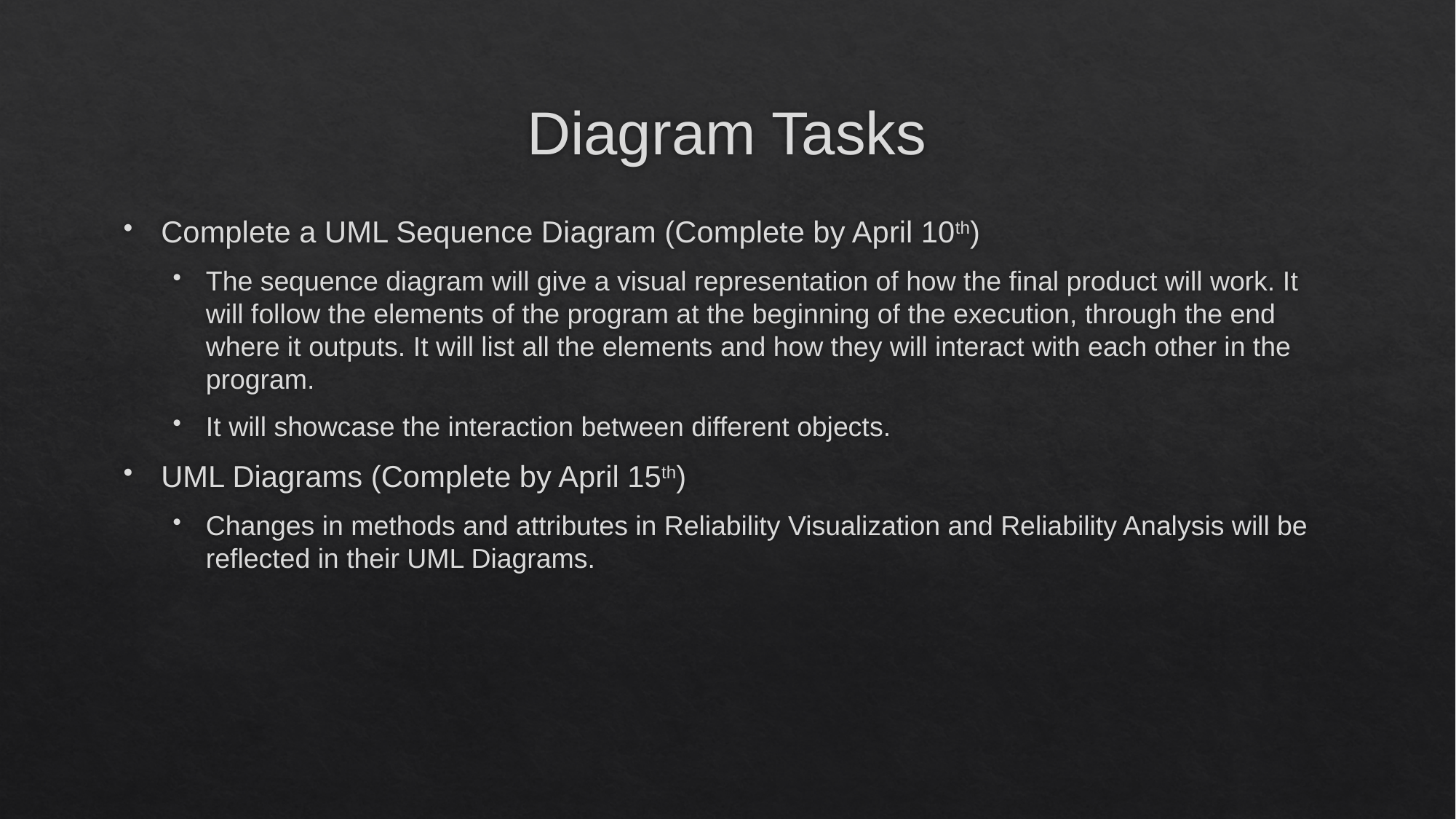

# Diagram Tasks
Complete a UML Sequence Diagram (Complete by April 10th)
The sequence diagram will give a visual representation of how the final product will work. It will follow the elements of the program at the beginning of the execution, through the end where it outputs. It will list all the elements and how they will interact with each other in the program.
It will showcase the interaction between different objects.
UML Diagrams (Complete by April 15th)
Changes in methods and attributes in Reliability Visualization and Reliability Analysis will be reflected in their UML Diagrams.